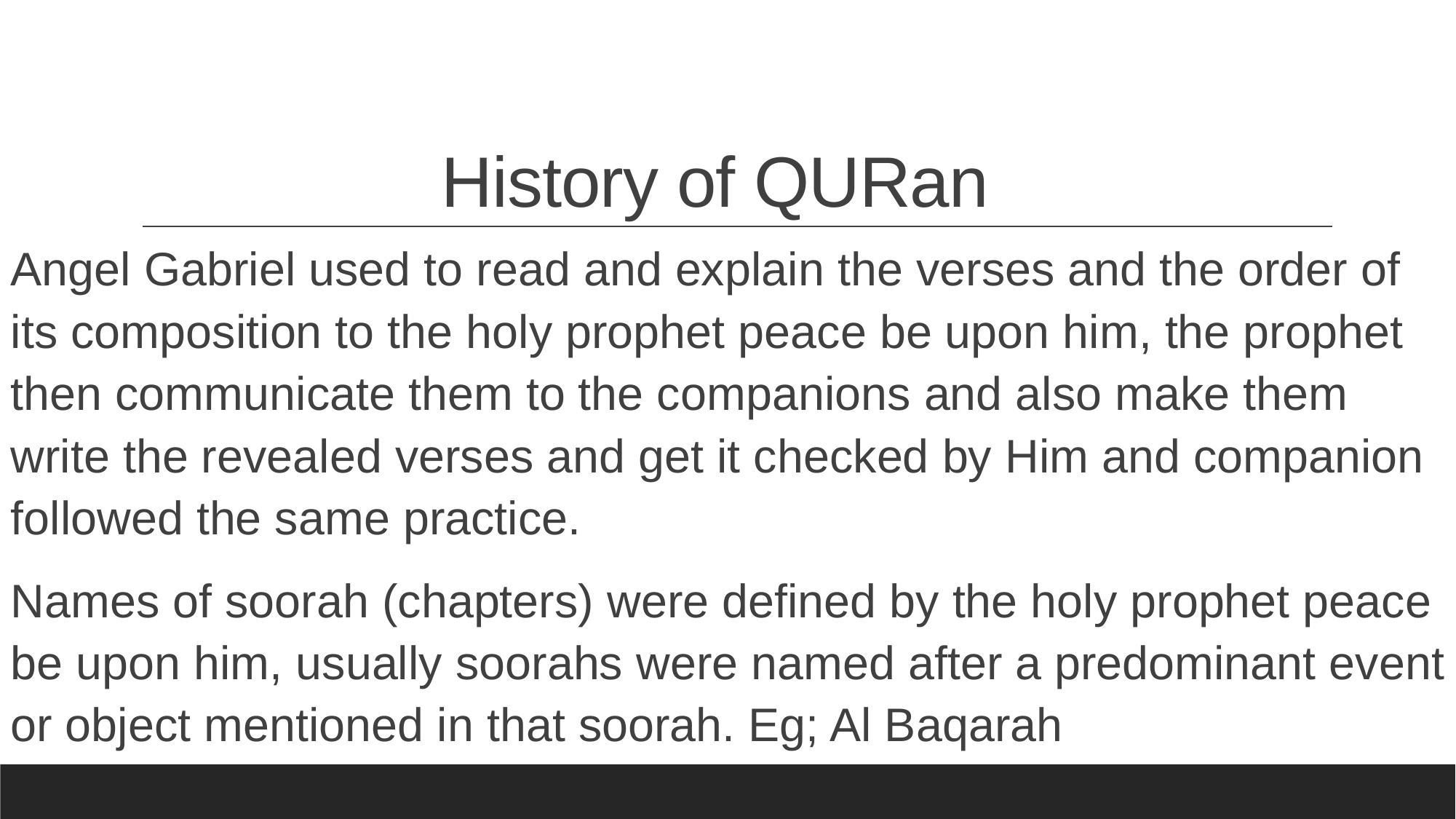

# History of QURan
Angel Gabriel used to read and explain the verses and the order of its composition to the holy prophet peace be upon him, the prophet then communicate them to the companions and also make them write the revealed verses and get it checked by Him and companion followed the same practice.
Names of soorah (chapters) were defined by the holy prophet peace be upon him, usually soorahs were named after a predominant event or object mentioned in that soorah. Eg; Al Baqarah